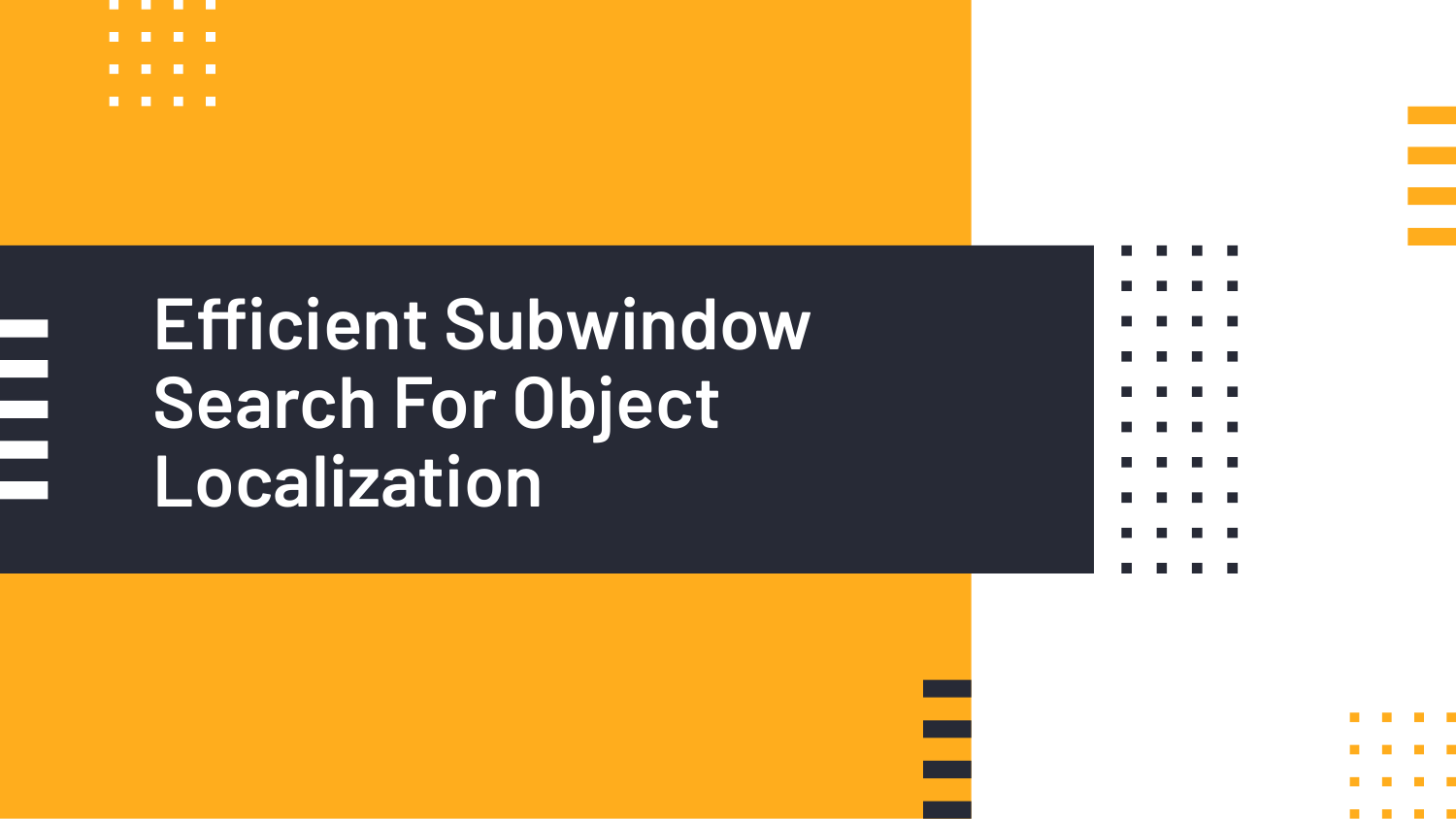

# Efficient Subwindow Search For Object Localization